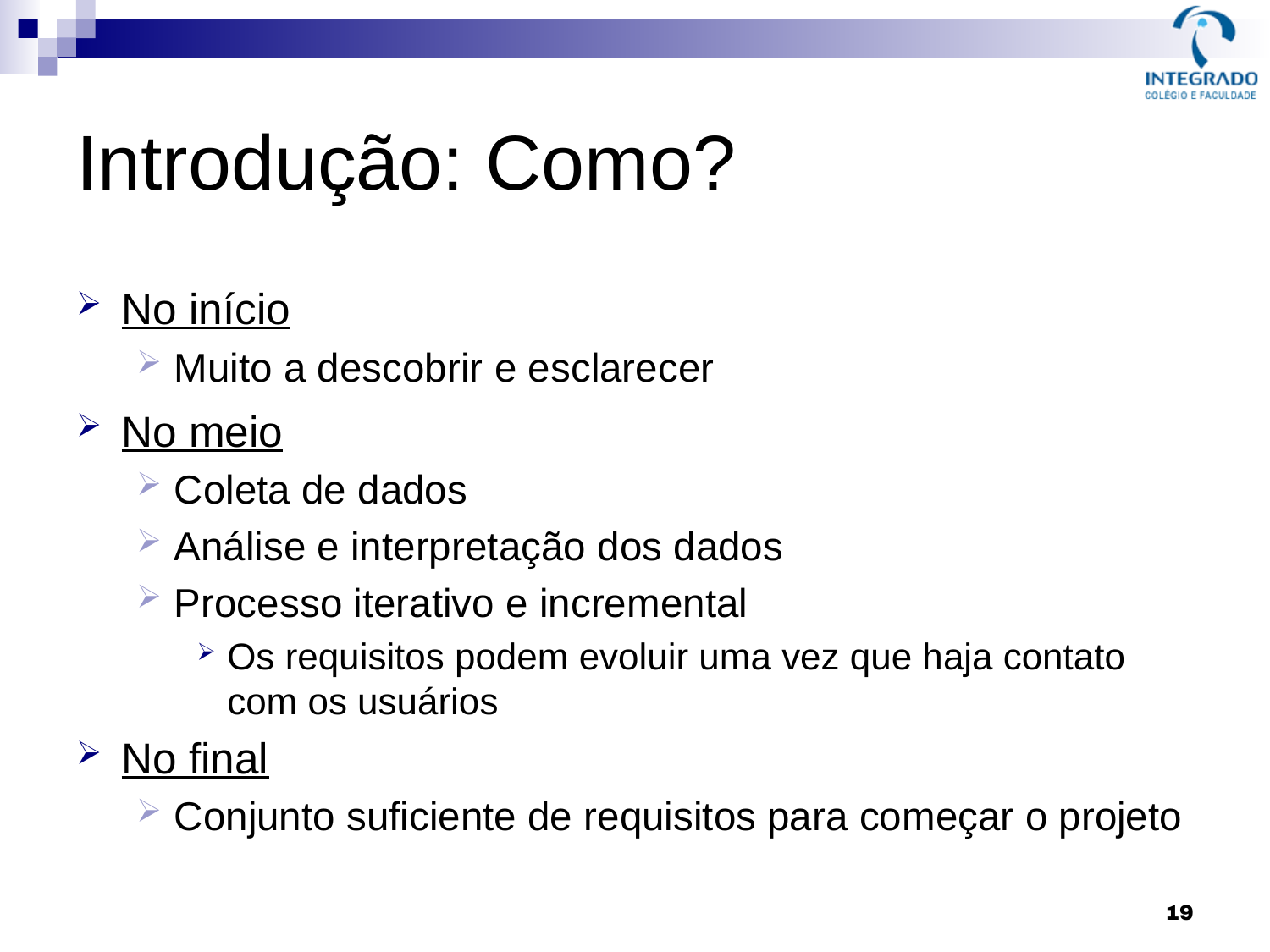

# Introdução: Como?
No início
Muito a descobrir e esclarecer
No meio
Coleta de dados
Análise e interpretação dos dados
Processo iterativo e incremental
Os requisitos podem evoluir uma vez que haja contato com os usuários
No final
Conjunto suficiente de requisitos para começar o projeto

19